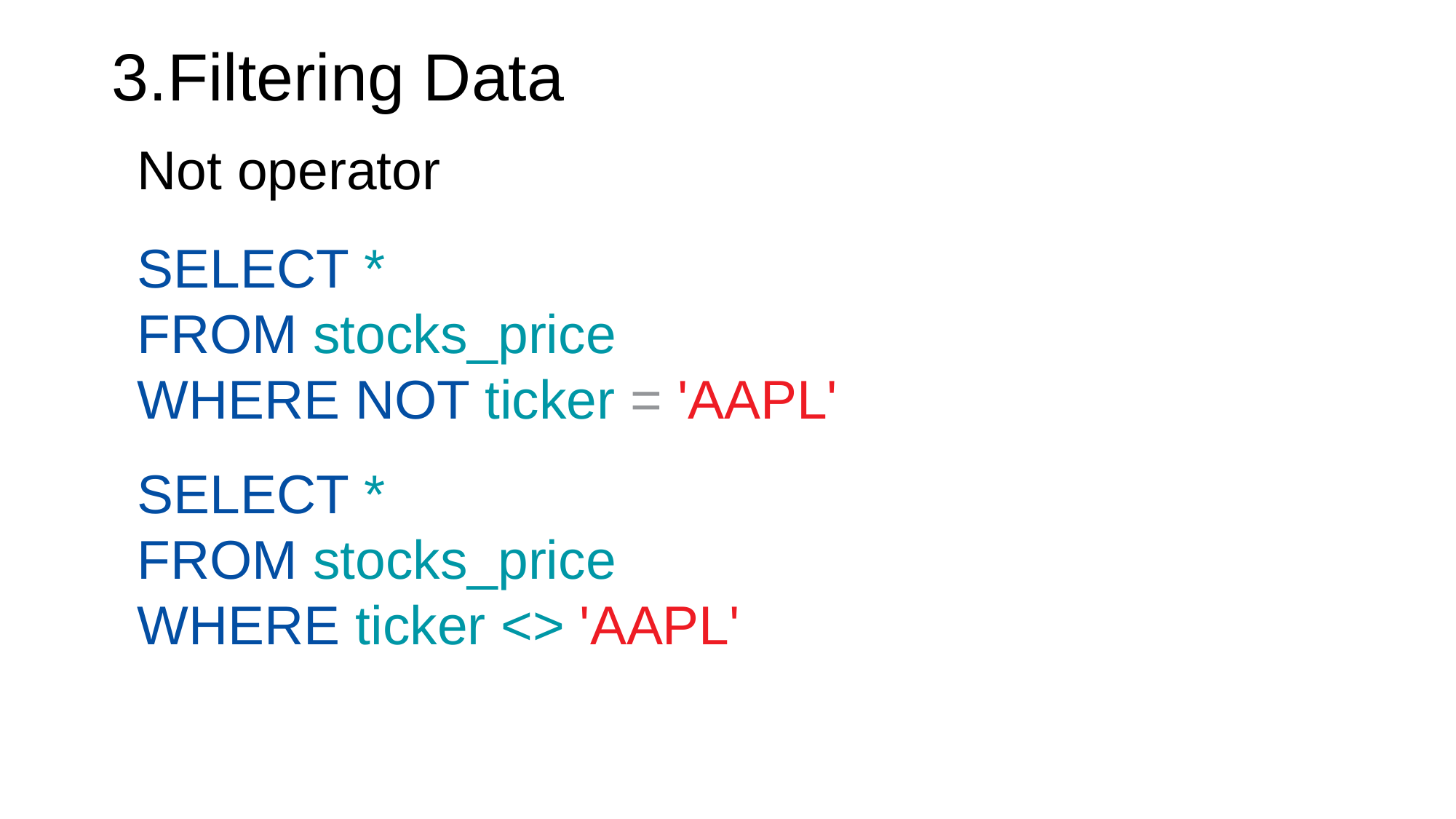

# 3.Filtering Data
Not operator

SELECT *
FROM stocks_price
WHERE NOT ticker = 'AAPL'

SELECT *
FROM stocks_price
WHERE ticker <> 'AAPL'

35